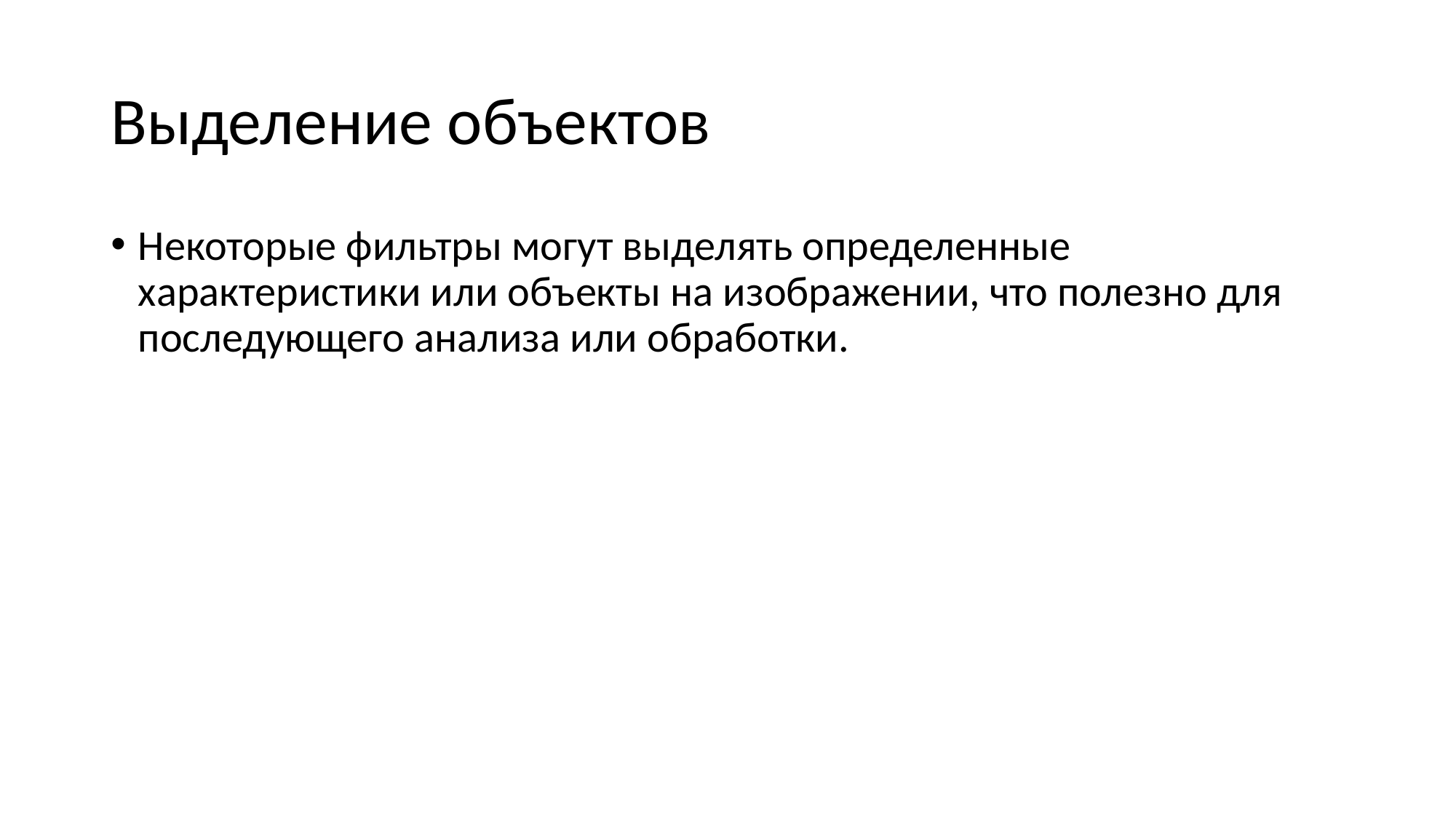

# Выделение объектов
Некоторые фильтры могут выделять определенные характеристики или объекты на изображении, что полезно для последующего анализа или обработки.